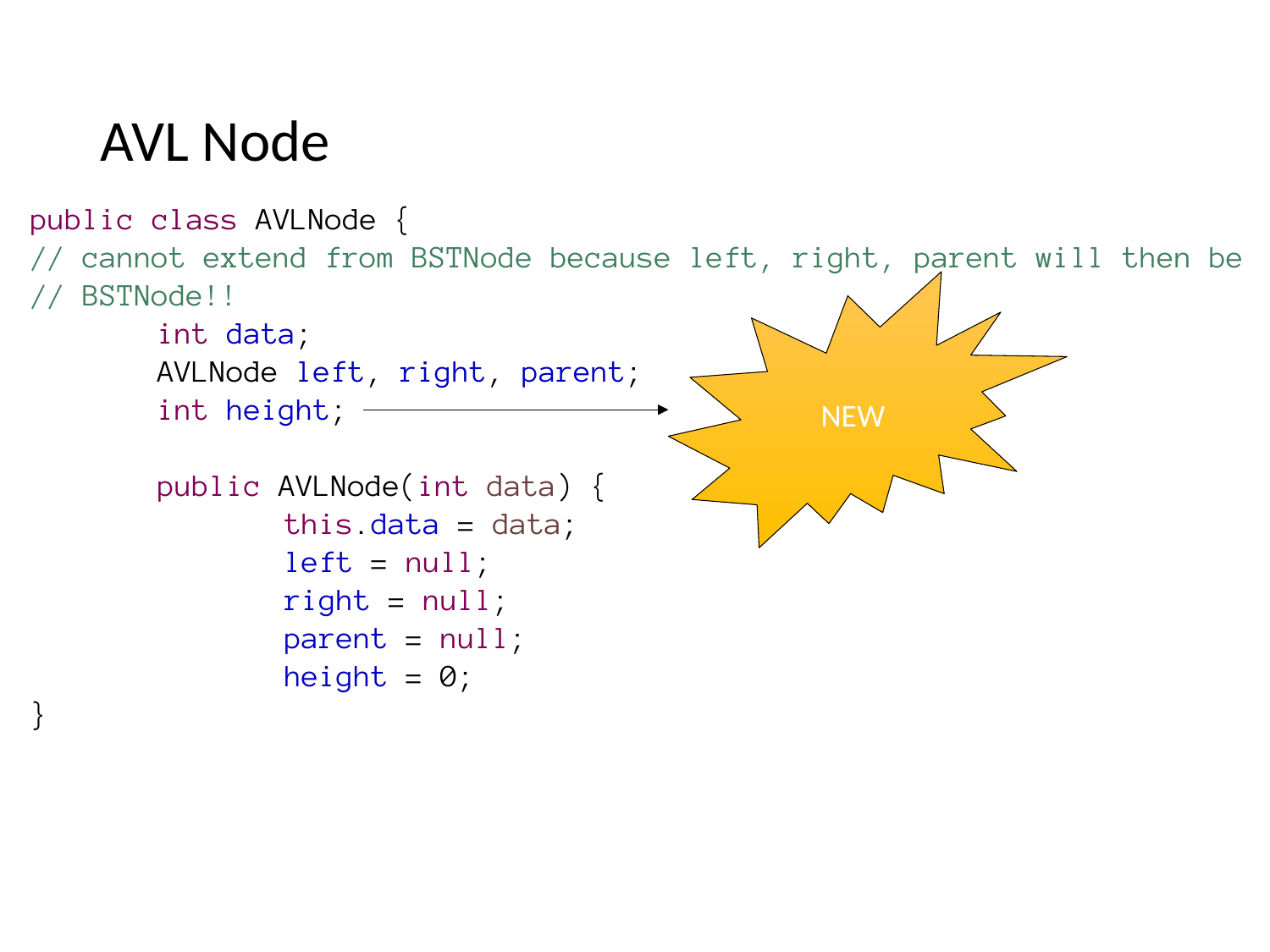

# AVL Node
public class AVLNode {
// cannot extend from BSTNode because left, right, parent will then be
// BSTNode!!
	int data;
	AVLNode left, right, parent;
	int height;

	public AVLNode(int data) {
		this.data = data;
		left = null;
		right = null;
		parent = null;
		height = 0;
}
NEW
12